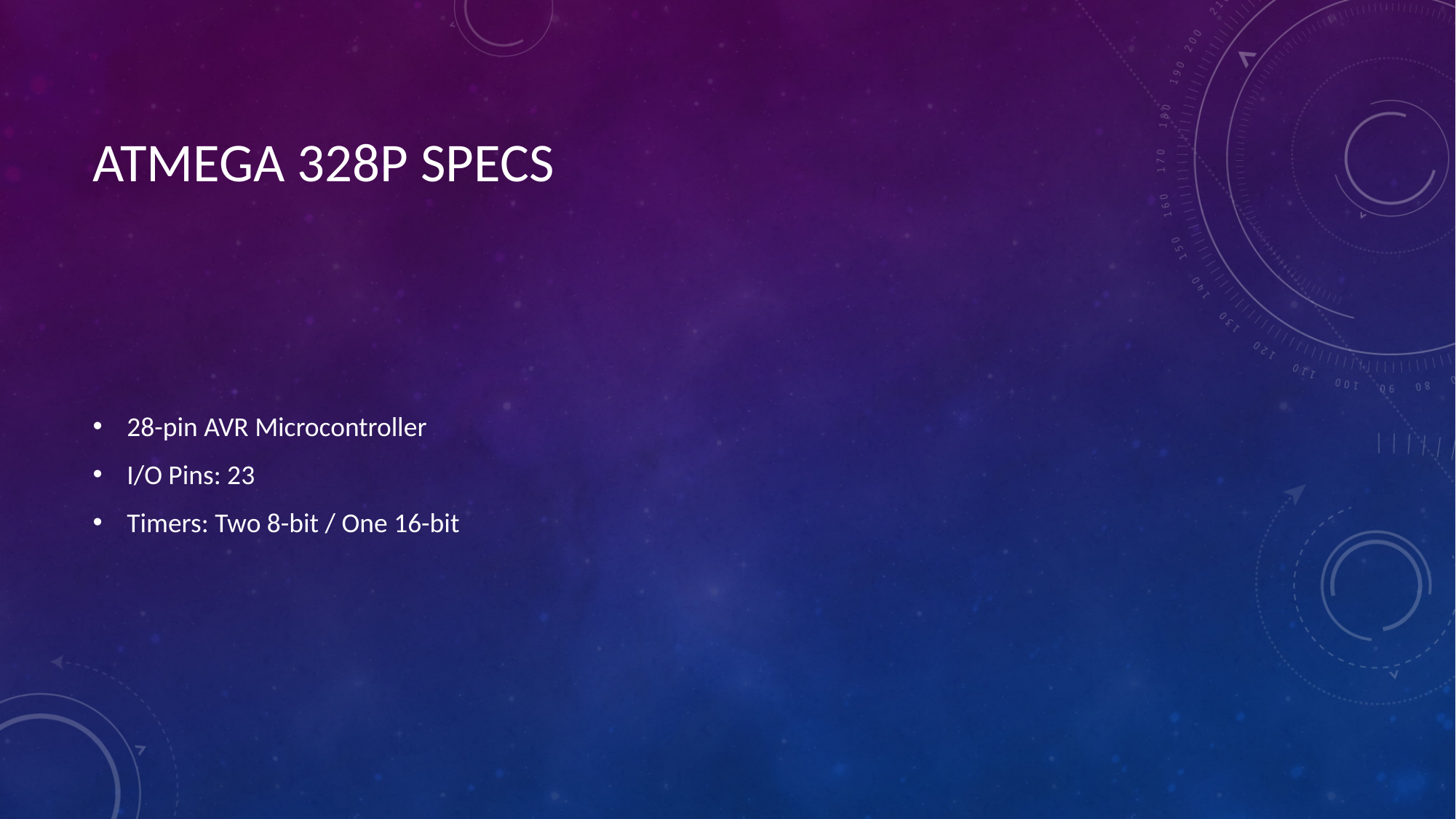

# atmega 328p specs
28-pin AVR Microcontroller
I/O Pins: 23
Timers: Two 8-bit / One 16-bit